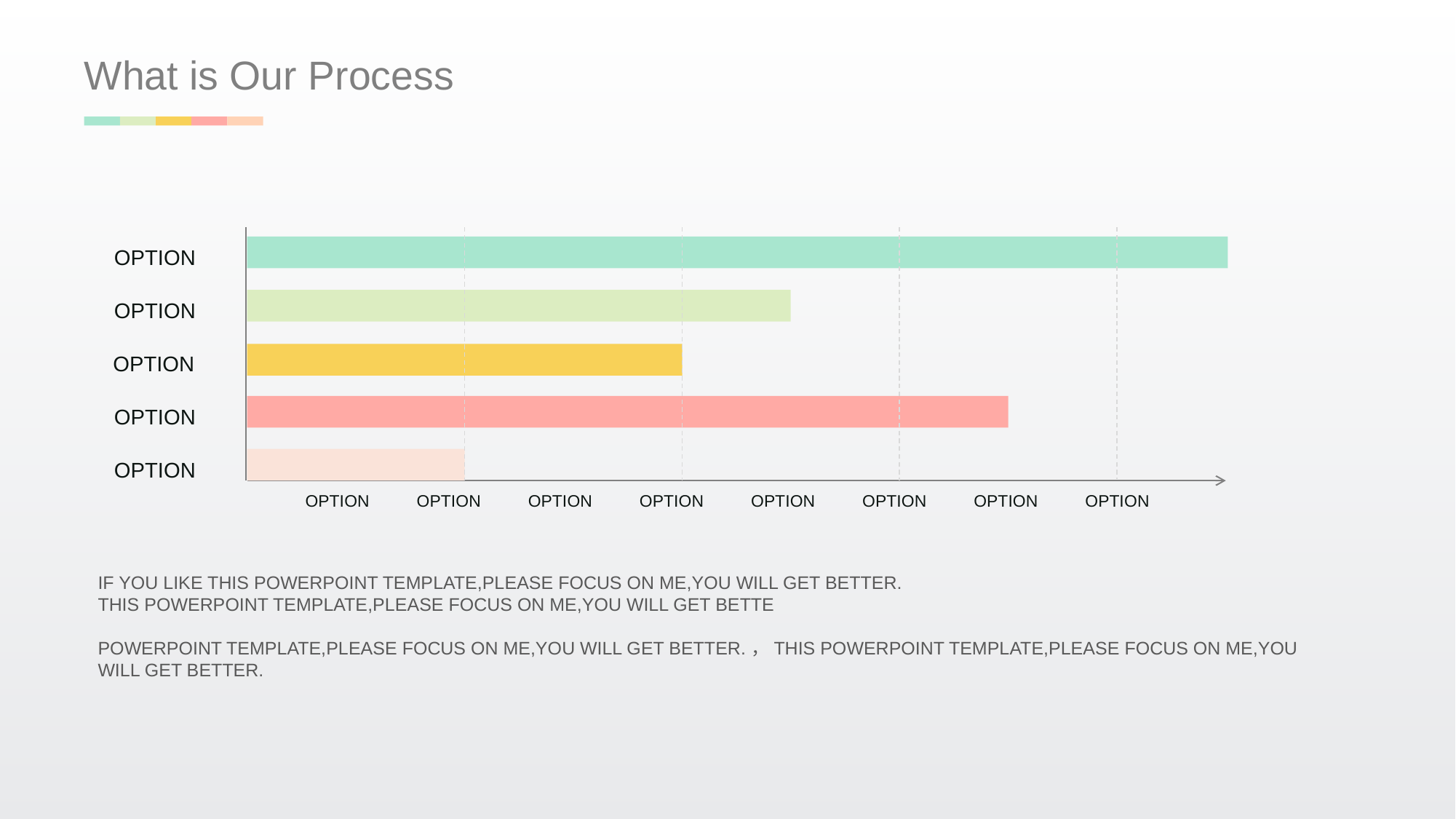

What is Our Process

OPTION

OPTION

OPTION

OPTION

OPTION

OPTION
OPTION
OPTION
OPTION
OPTION
OPTION
OPTION
OPTION
IF YOU LIKE THIS POWERPOINT TEMPLATE,PLEASE FOCUS ON ME,YOU WILL GET BETTER.
THIS POWERPOINT TEMPLATE,PLEASE FOCUS ON ME,YOU WILL GET BETTE

POWERPOINT TEMPLATE,PLEASE FOCUS ON ME,YOU WILL GET BETTER.，THIS POWERPOINT TEMPLATE,PLEASE FOCUS ON ME,YOU WILL GET BETTER.